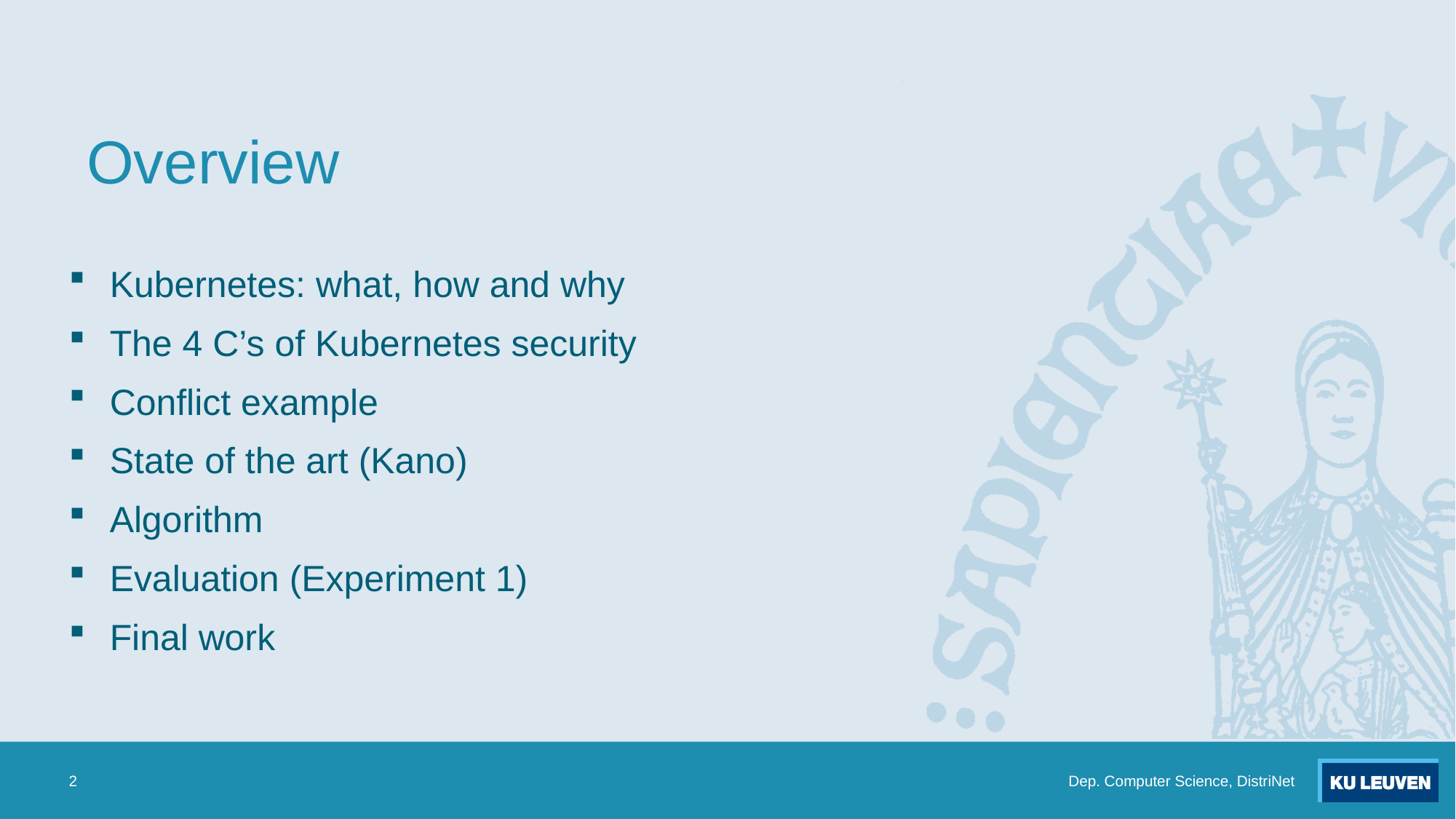

# Overview
Kubernetes: what, how and why
The 4 C’s of Kubernetes security
Conflict example
State of the art (Kano)
Algorithm
Evaluation (Experiment 1)
Final work

2
Dep. Computer Science, DistriNet